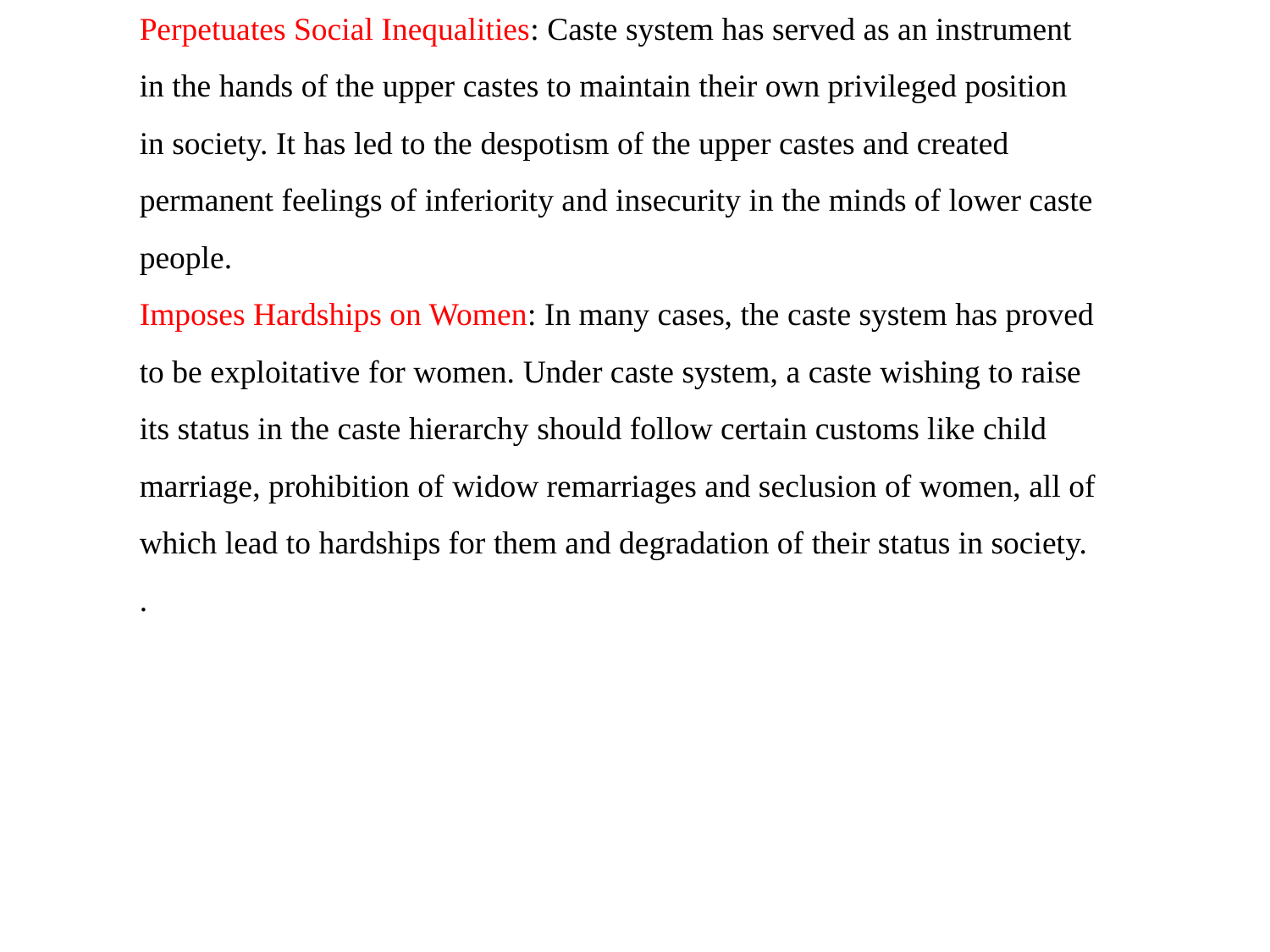

Perpetuates Social Inequalities: Caste system has served as an instrument in the hands of the upper castes to maintain their own privileged position in society. It has led to the despotism of the upper castes and created permanent feelings of inferiority and insecurity in the minds of lower caste people.
Imposes Hardships on Women: In many cases, the caste system has proved to be exploitative for women. Under caste system, a caste wishing to raise its status in the caste hierarchy should follow certain customs like child marriage, prohibition of widow remarriages and seclusion of women, all of which lead to hardships for them and degradation of their status in society.
.